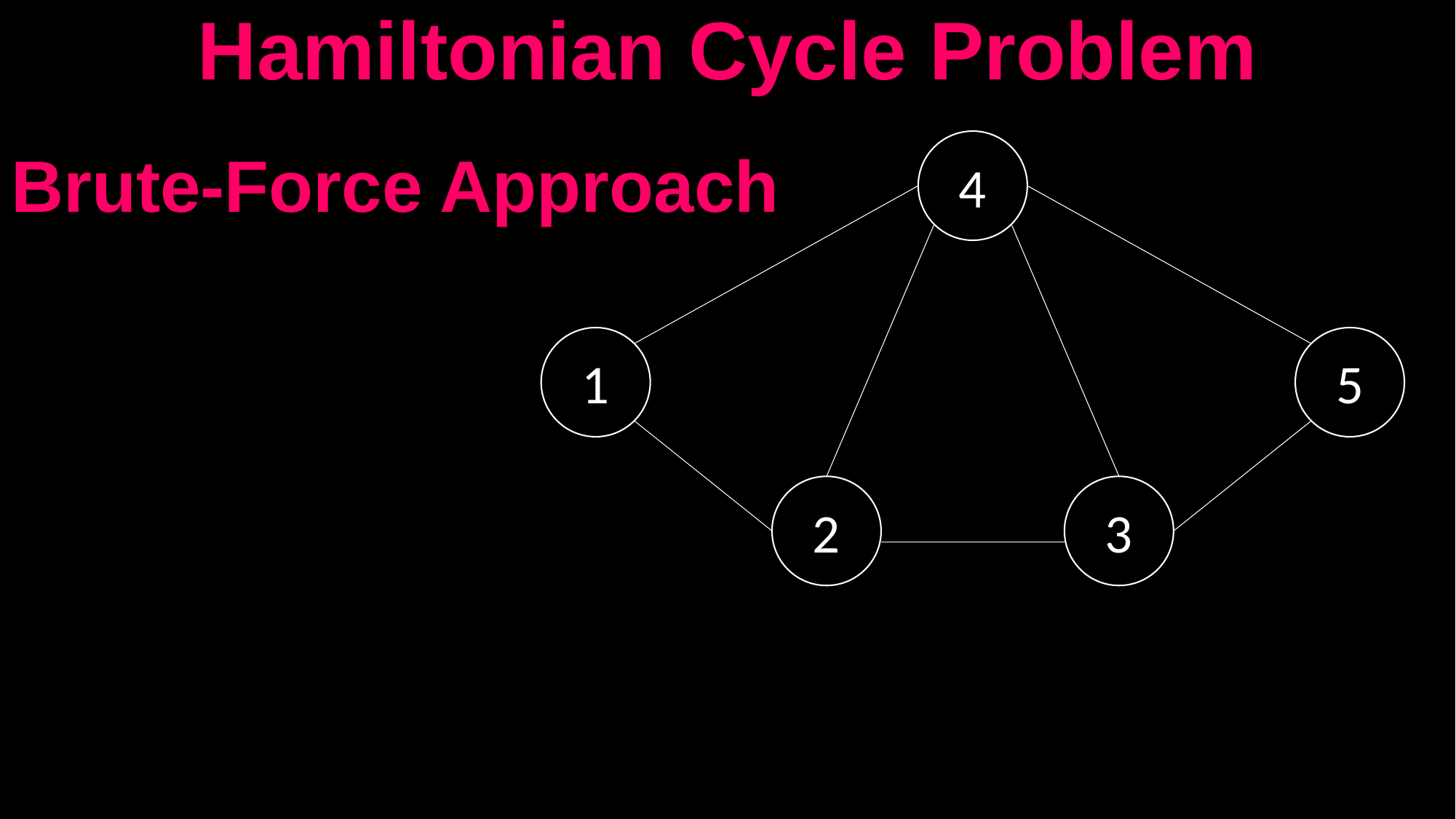

# Hamiltonian Cycle Problem
Brute-Force Approach
4
1
5
2
3